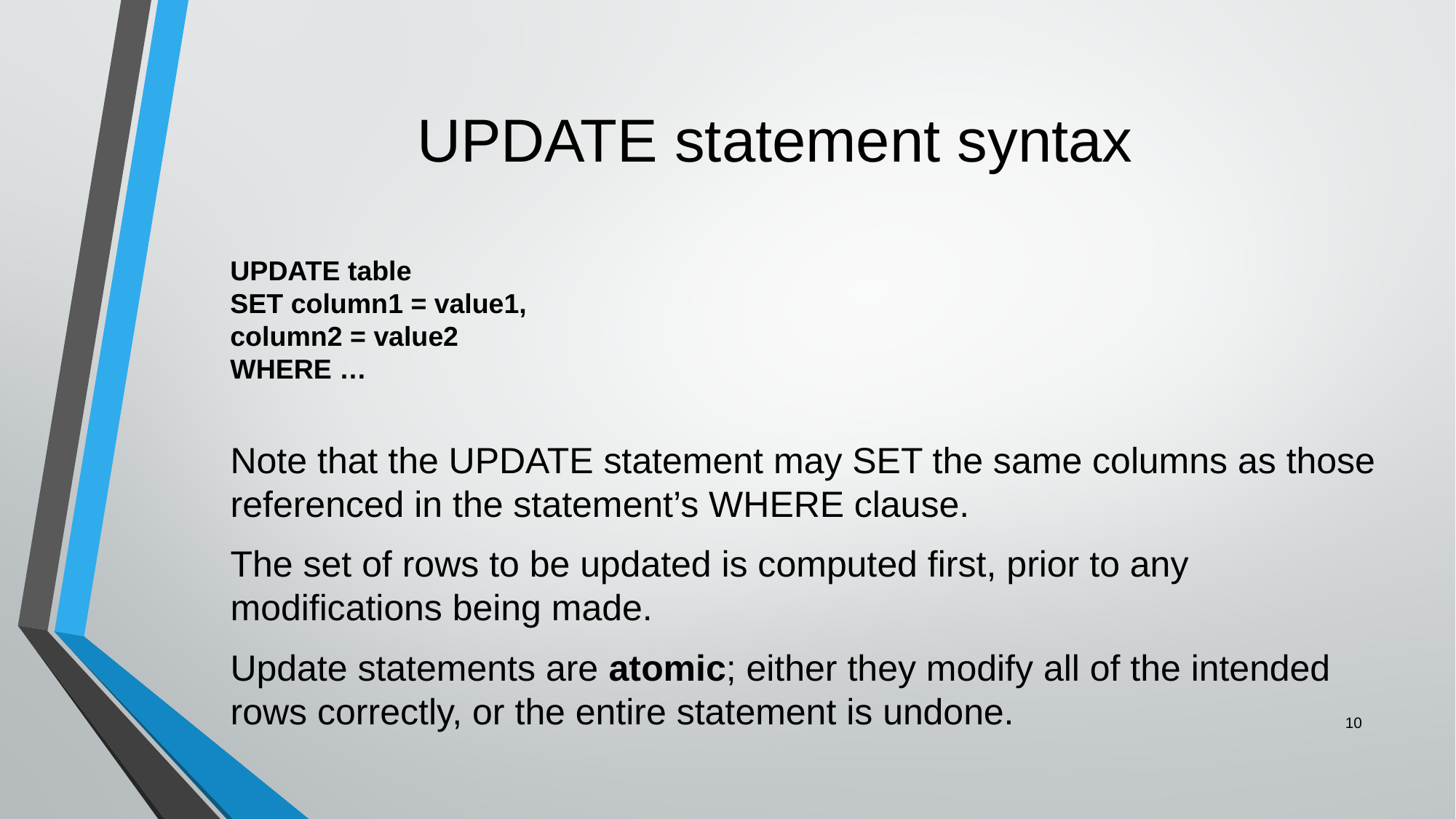

# UPDATE statement syntax
UPDATE table
SET column1 = value1,
column2 = value2
WHERE …
Note that the UPDATE statement may SET the same columns as those referenced in the statement’s WHERE clause.
The set of rows to be updated is computed first, prior to any modifications being made.
Update statements are atomic; either they modify all of the intended rows correctly, or the entire statement is undone.

10